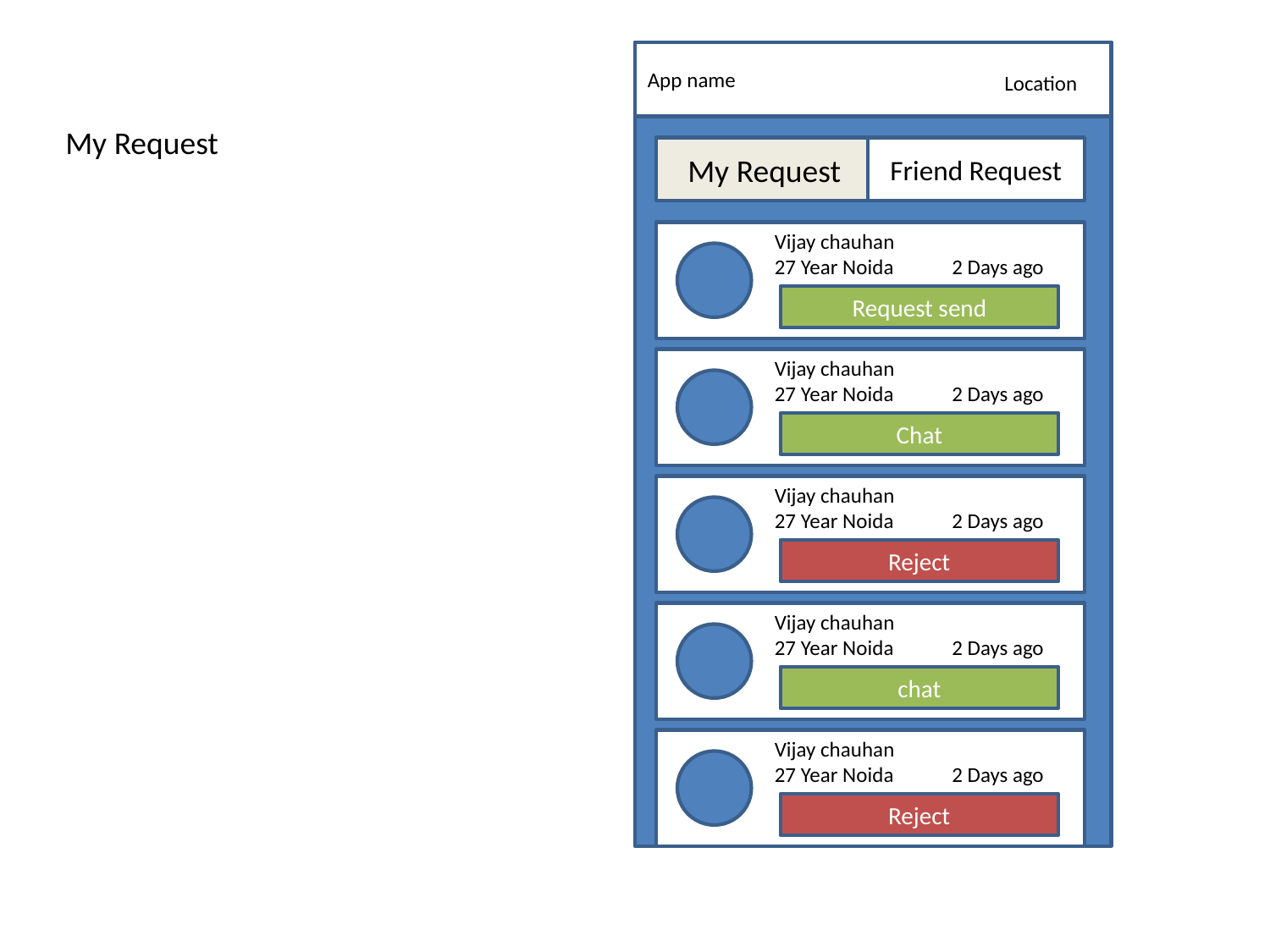

App name
Location
My Request
My Request
Friend Request

Vijay chauhan
27 Year Noida            2 Days ago

Request send

Vijay chauhan
27 Year Noida            2 Days ago

Chat

Vijay chauhan
27 Year Noida            2 Days ago

Reject

Vijay chauhan
27 Year Noida            2 Days ago

chat

Vijay chauhan
27 Year Noida            2 Days ago

Reject